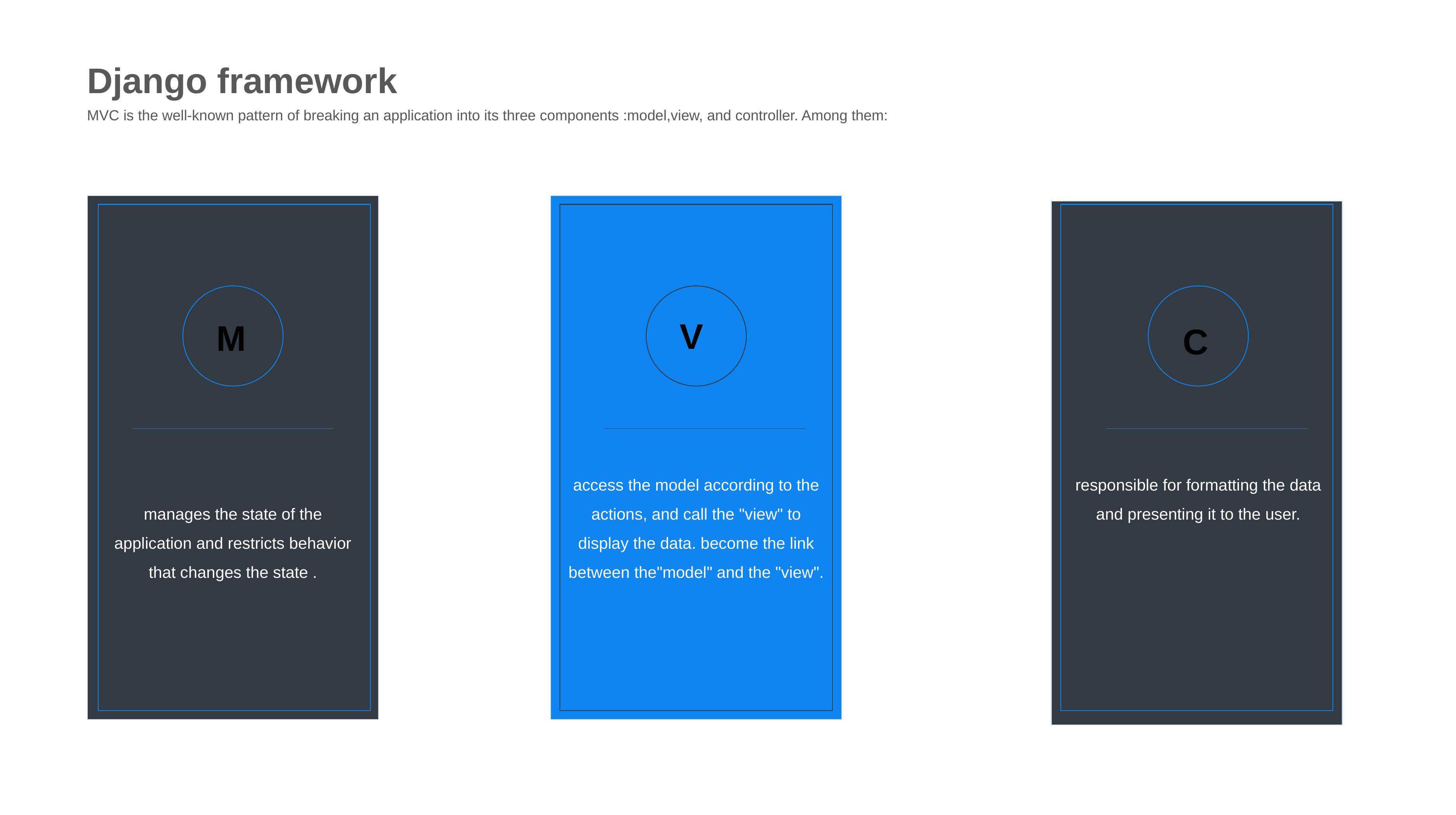

Django framework

MVC is the well-known pattern of breaking an application into its three components :model,view, and controller. Among them:

manages the state of the application and restricts behavior that changes the state .

access the model according to the actions, and call the "view" to display the data. become the link between the"model" and the "view".

responsible for formatting the data and presenting it to the user.
V
M
C